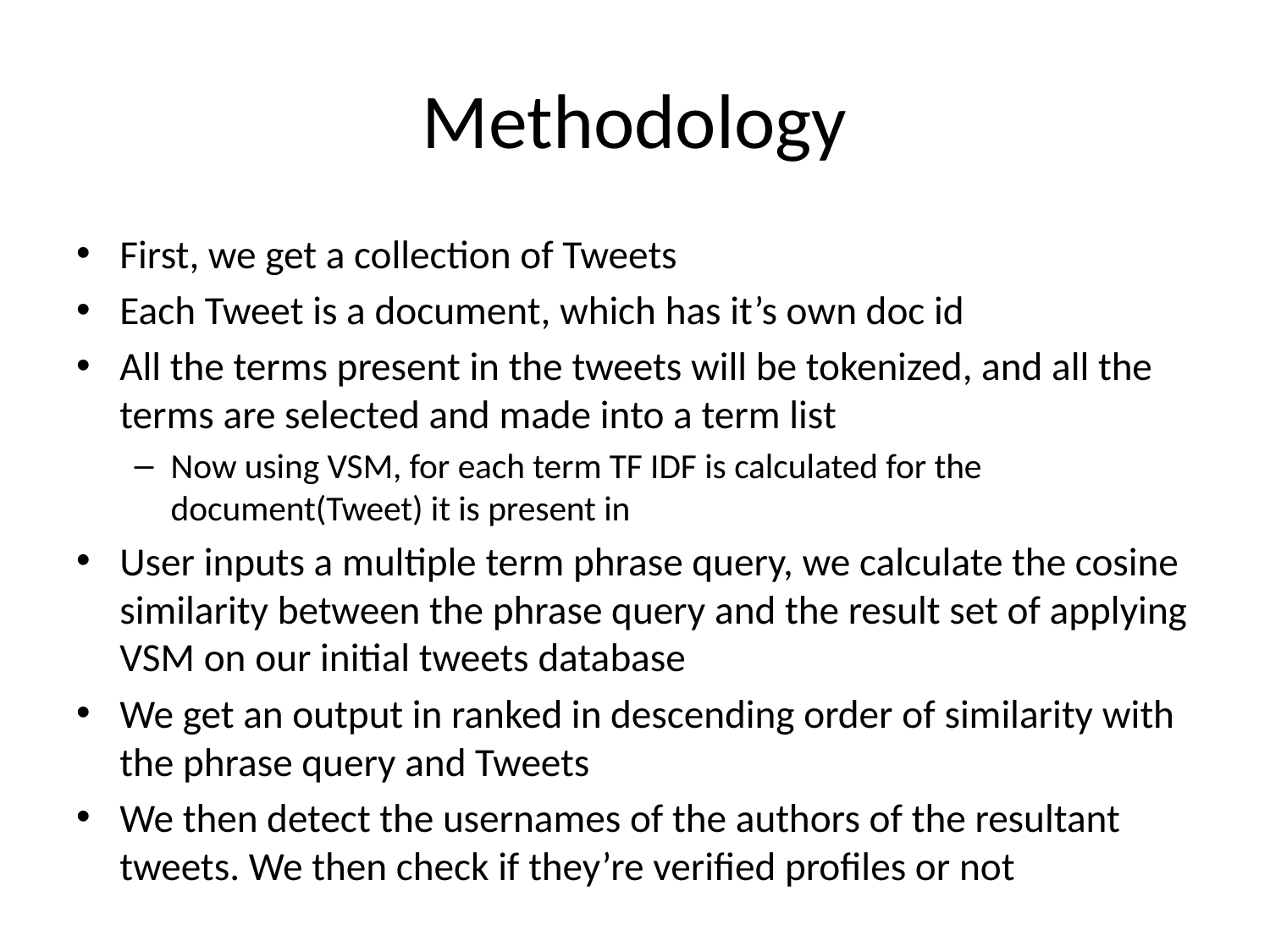

# Methodology
First, we get a collection of Tweets
Each Tweet is a document, which has it’s own doc id
All the terms present in the tweets will be tokenized, and all the terms are selected and made into a term list
Now using VSM, for each term TF IDF is calculated for the document(Tweet) it is present in
User inputs a multiple term phrase query, we calculate the cosine similarity between the phrase query and the result set of applying VSM on our initial tweets database
We get an output in ranked in descending order of similarity with the phrase query and Tweets
We then detect the usernames of the authors of the resultant tweets. We then check if they’re verified profiles or not